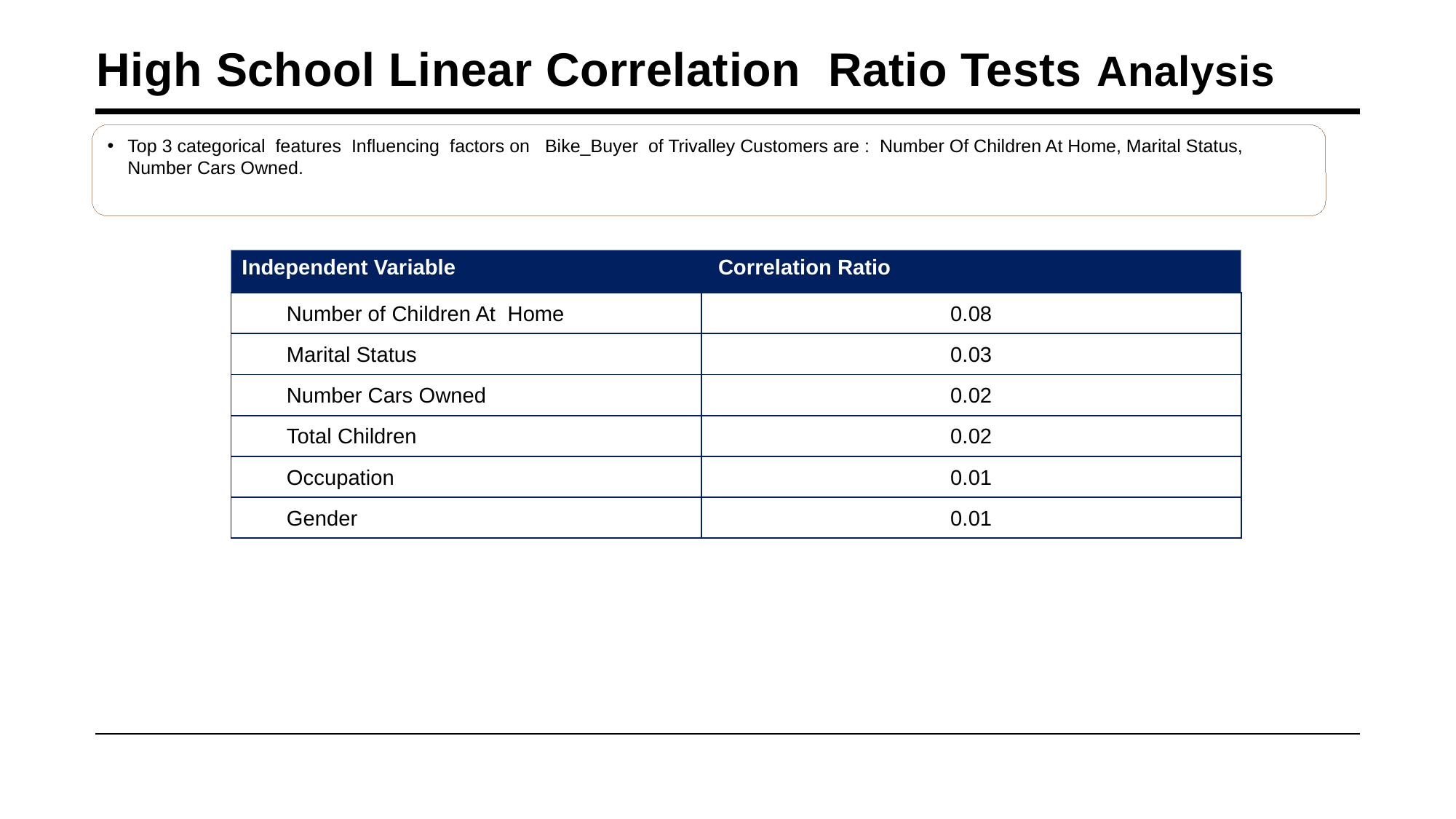

# High School Linear Correlation  Ratio Tests Analysis
Top 3 categorical  features  Influencing  factors on   Bike_Buyer  of Trivalley Customers are :  Number Of Children At Home, Marital Status, Number Cars Owned.

| Independent Variable | Correlation Ratio |
| --- | --- |
| Number of Children At Home | 0.08 |
| Marital Status | 0.03 |
| Number Cars Owned | 0.02 |
| Total Children | 0.02 |
| Occupation | 0.01 |
| Gender | 0.01 |